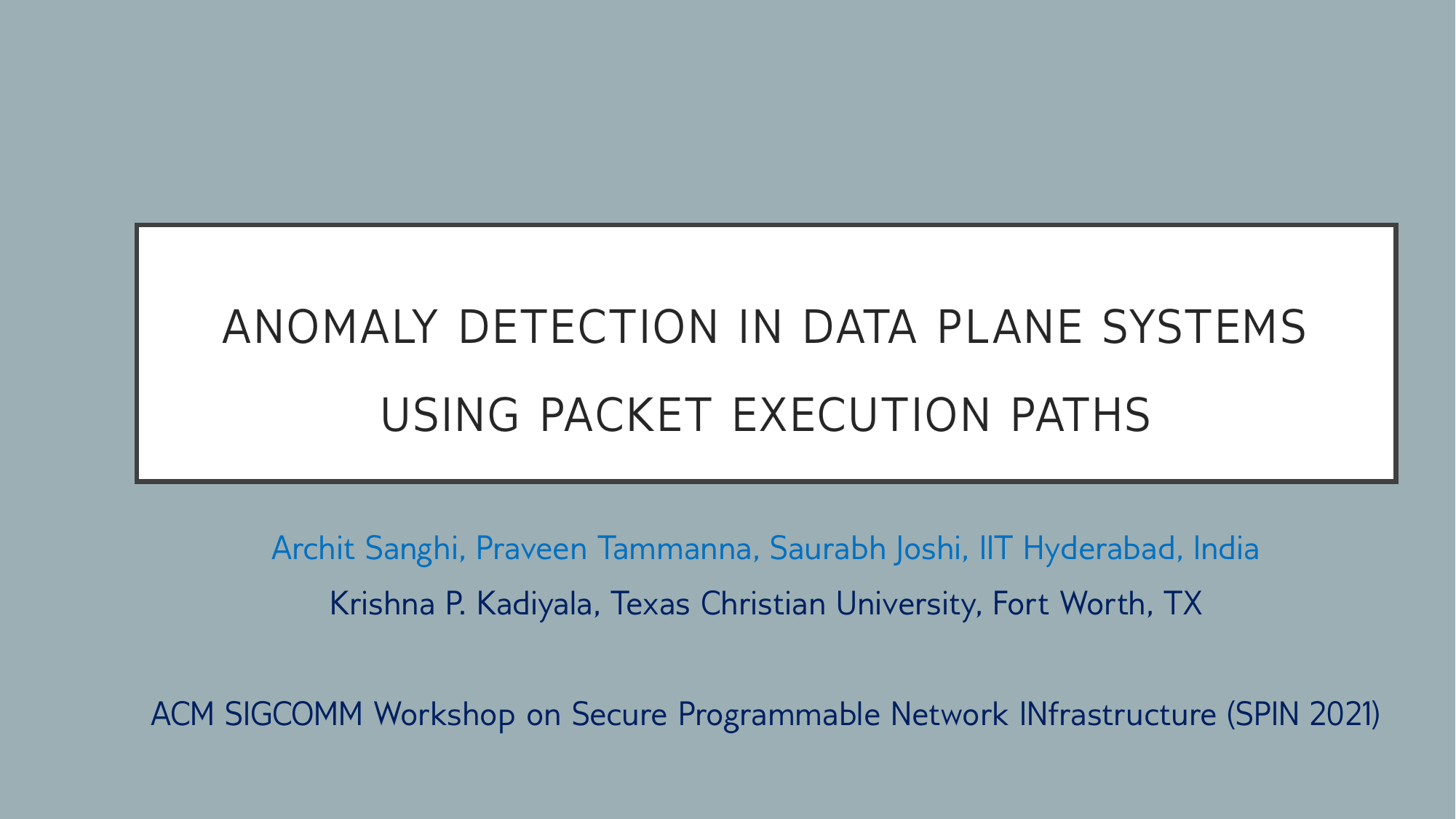

# Anomaly Detection in Data Plane Systems using Packet Execution Paths
Archit Sanghi, Praveen Tammanna, Saurabh Joshi, IIT Hyderabad, India
Krishna P. Kadiyala, Texas Christian University, Fort Worth, TX

ACM SIGCOMM Workshop on Secure Programmable Network INfrastructure (SPIN 2021)